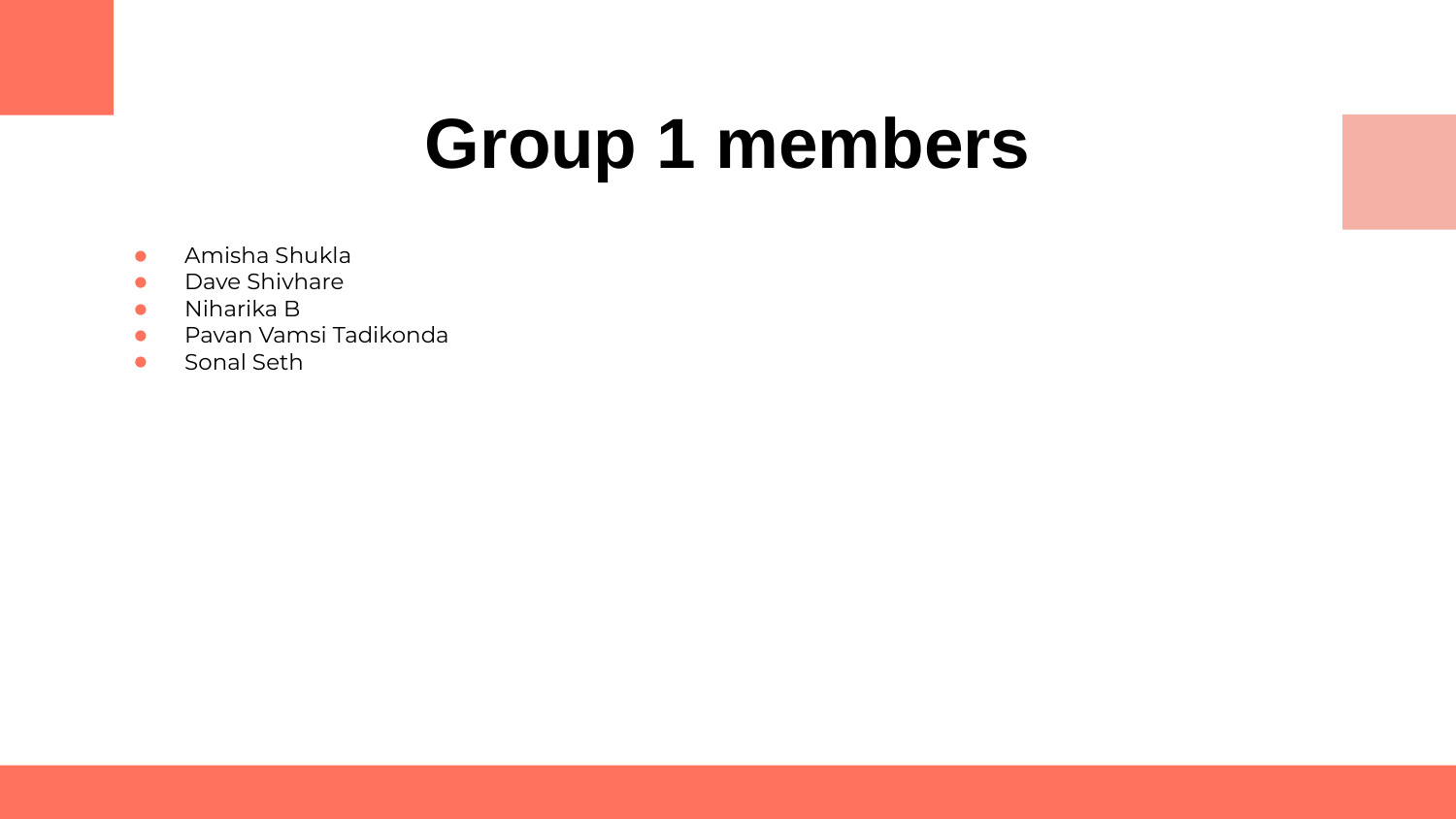

# Group 1 members
Amisha Shukla
Dave Shivhare
Niharika B
Pavan Vamsi Tadikonda
Sonal Seth